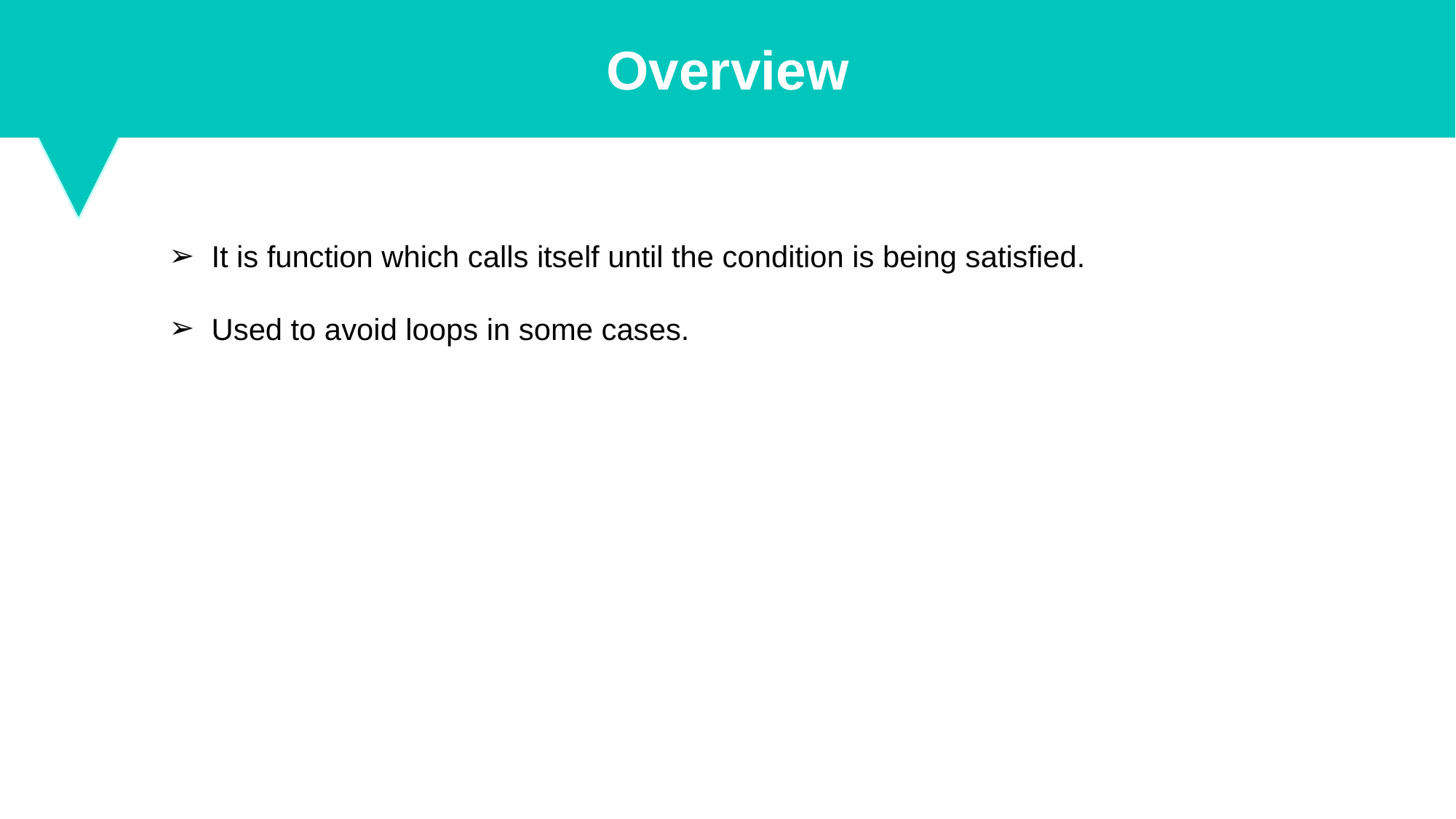

Overview

It is function which calls itself until the condition is being satisfied.
Used to avoid loops in some cases.